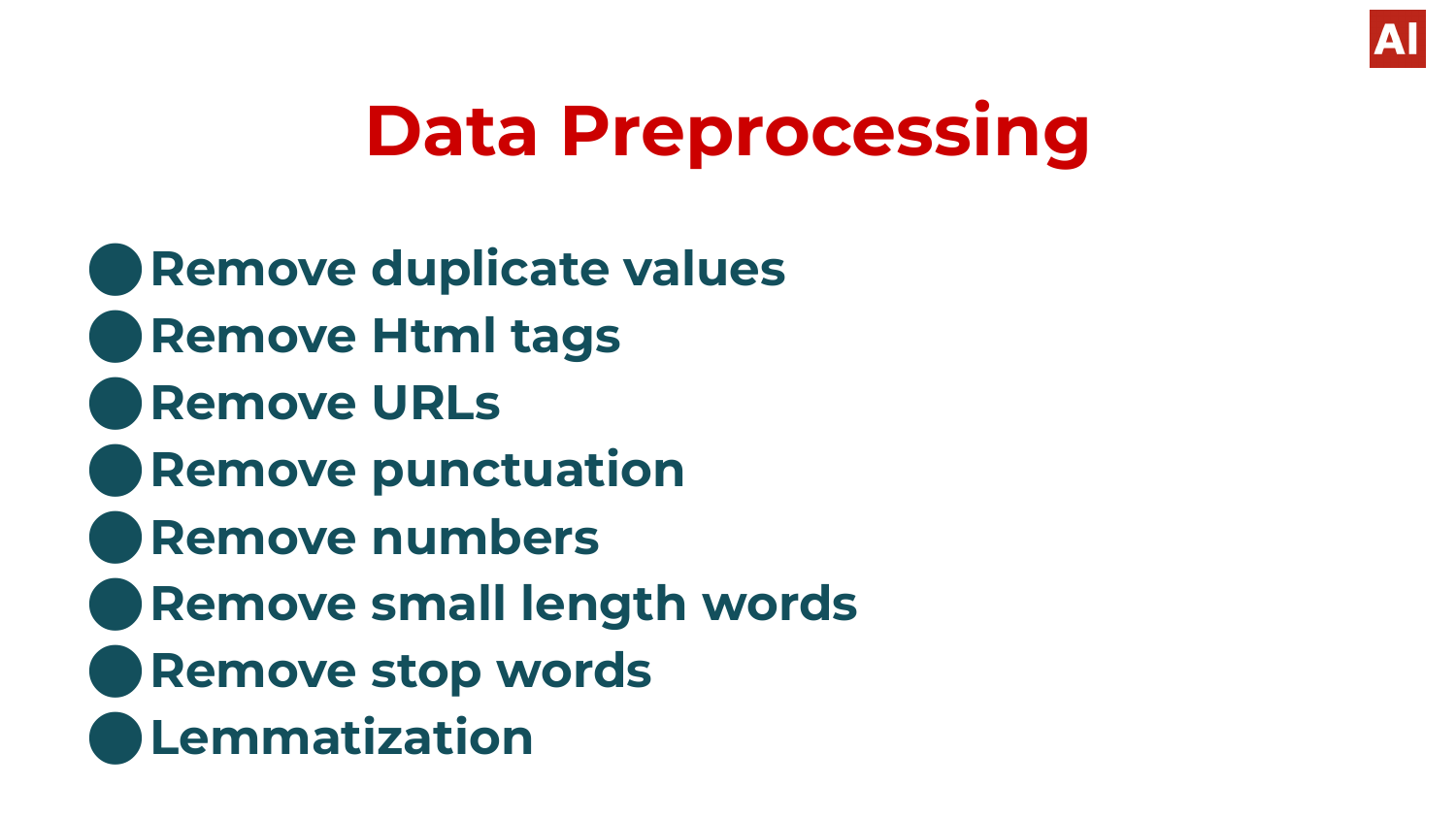

# Data Preprocessing
Remove duplicate values
Remove Html tags
Remove URLs
Remove punctuation
Remove numbers
Remove small length words
Remove stop words
Lemmatization